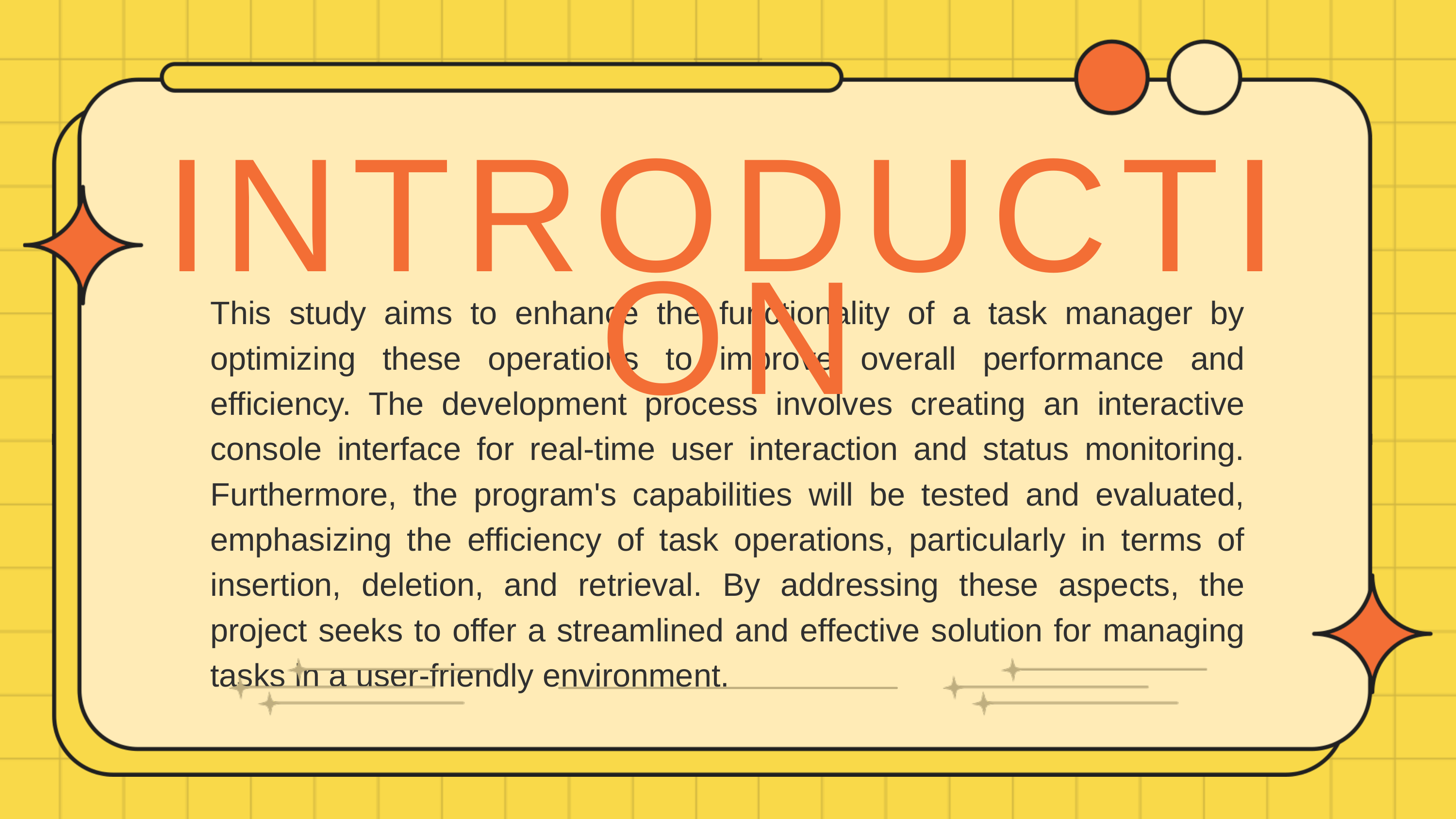

INTRODUCTION
This study aims to enhance the functionality of a task manager by optimizing these operations to improve overall performance and efficiency. The development process involves creating an interactive console interface for real-time user interaction and status monitoring. Furthermore, the program's capabilities will be tested and evaluated, emphasizing the efficiency of task operations, particularly in terms of insertion, deletion, and retrieval. By addressing these aspects, the project seeks to offer a streamlined and effective solution for managing tasks in a user-friendly environment.